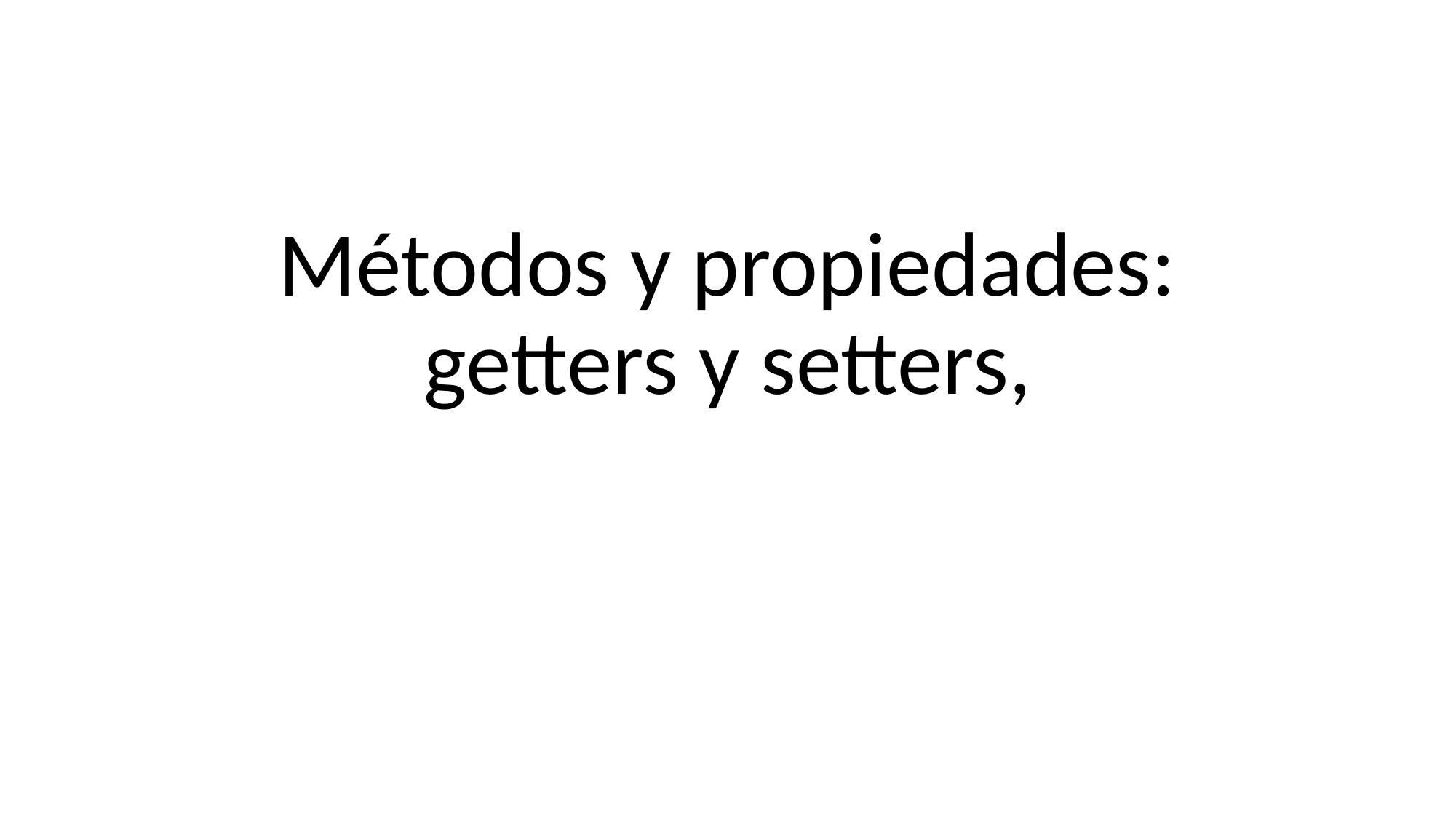

# Métodos y propiedades: getters y setters,